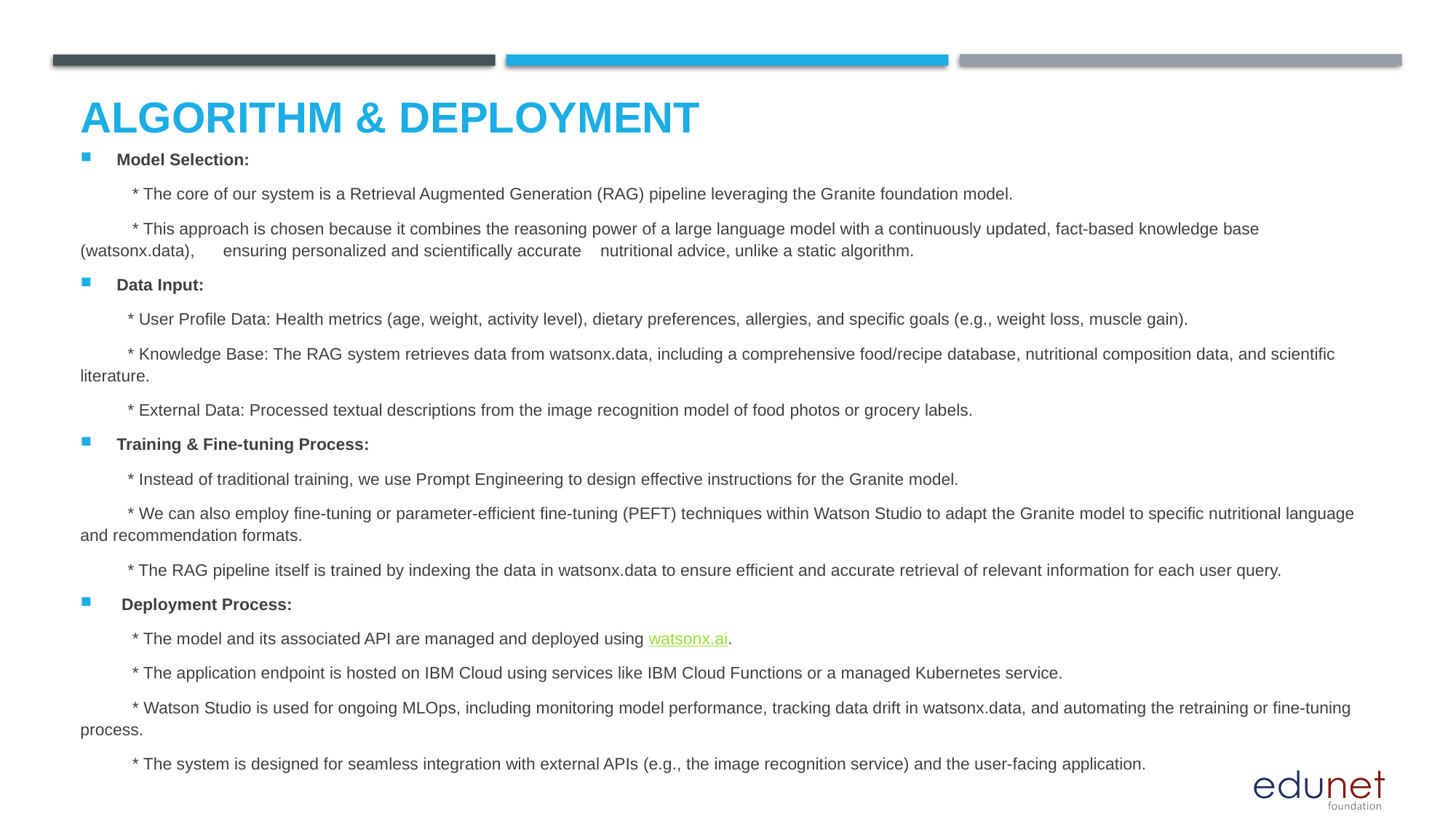

# Algorithm & Deployment
Model Selection:
           * The core of our system is a Retrieval Augmented Generation (RAG) pipeline leveraging the Granite foundation model.
           * This approach is chosen because it combines the reasoning power of a large language model with a continuously updated, fact-based knowledge base (watsonx.data),      ensuring personalized and scientifically accurate    nutritional advice, unlike a static algorithm.
Data Input:
          * User Profile Data: Health metrics (age, weight, activity level), dietary preferences, allergies, and specific goals (e.g., weight loss, muscle gain).
          * Knowledge Base: The RAG system retrieves data from watsonx.data, including a comprehensive food/recipe database, nutritional composition data, and scientific literature.
          * External Data: Processed textual descriptions from the image recognition model of food photos or grocery labels.
Training & Fine-tuning Process:
          * Instead of traditional training, we use Prompt Engineering to design effective instructions for the Granite model.
          * We can also employ fine-tuning or parameter-efficient fine-tuning (PEFT) techniques within Watson Studio to adapt the Granite model to specific nutritional language and recommendation formats.
          * The RAG pipeline itself is trained by indexing the data in watsonx.data to ensure efficient and accurate retrieval of relevant information for each user query.
 Deployment Process:
           * The model and its associated API are managed and deployed using watsonx.ai.
           * The application endpoint is hosted on IBM Cloud using services like IBM Cloud Functions or a managed Kubernetes service.
           * Watson Studio is used for ongoing MLOps, including monitoring model performance, tracking data drift in watsonx.data, and automating the retraining or fine-tuning process.
           * The system is designed for seamless integration with external APIs (e.g., the image recognition service) and the user-facing application.